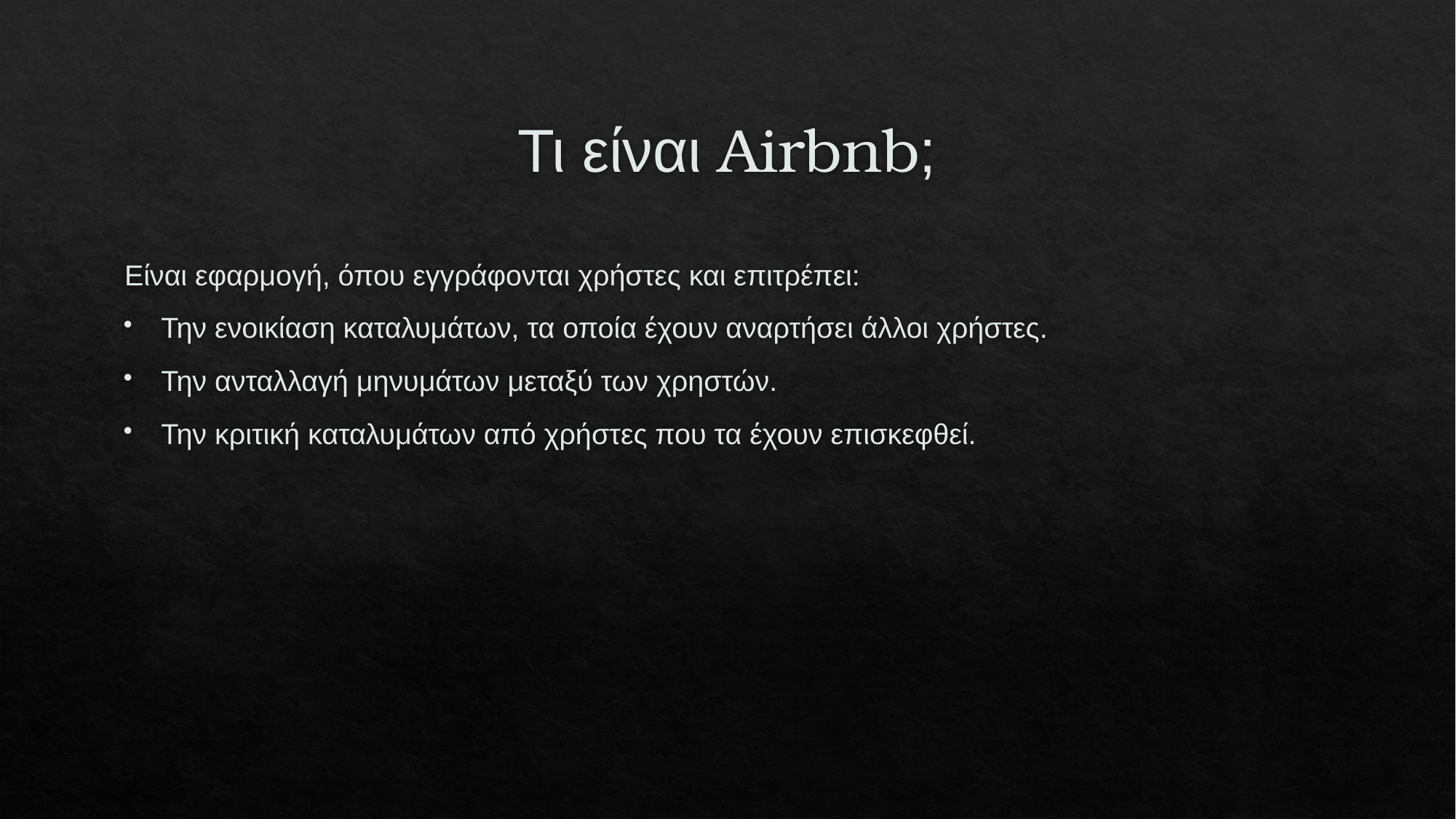

# Τι είναι Airbnb;
Είναι εφαρμογή, όπου εγγράφονται χρήστες και επιτρέπει:
Την ενοικίαση καταλυμάτων, τα οποία έχουν αναρτήσει άλλοι χρήστες.
Την ανταλλαγή μηνυμάτων μεταξύ των χρηστών.
Την κριτική καταλυμάτων από χρήστες που τα έχουν επισκεφθεί.